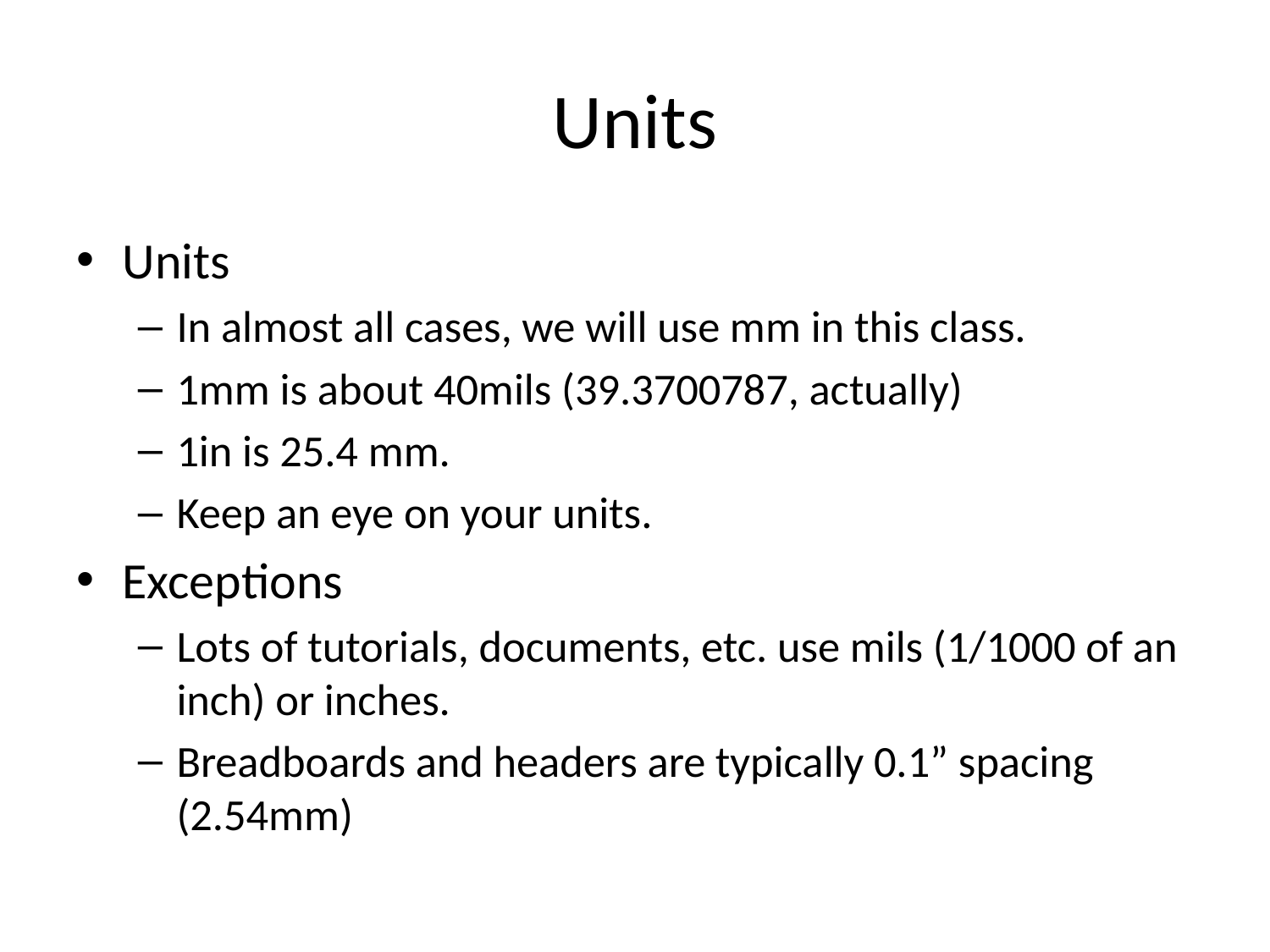

# Units
Units
In almost all cases, we will use mm in this class.
1mm is about 40mils (39.3700787, actually)
1in is 25.4 mm.
Keep an eye on your units.
Exceptions
Lots of tutorials, documents, etc. use mils (1/1000 of an inch) or inches.
Breadboards and headers are typically 0.1” spacing (2.54mm)